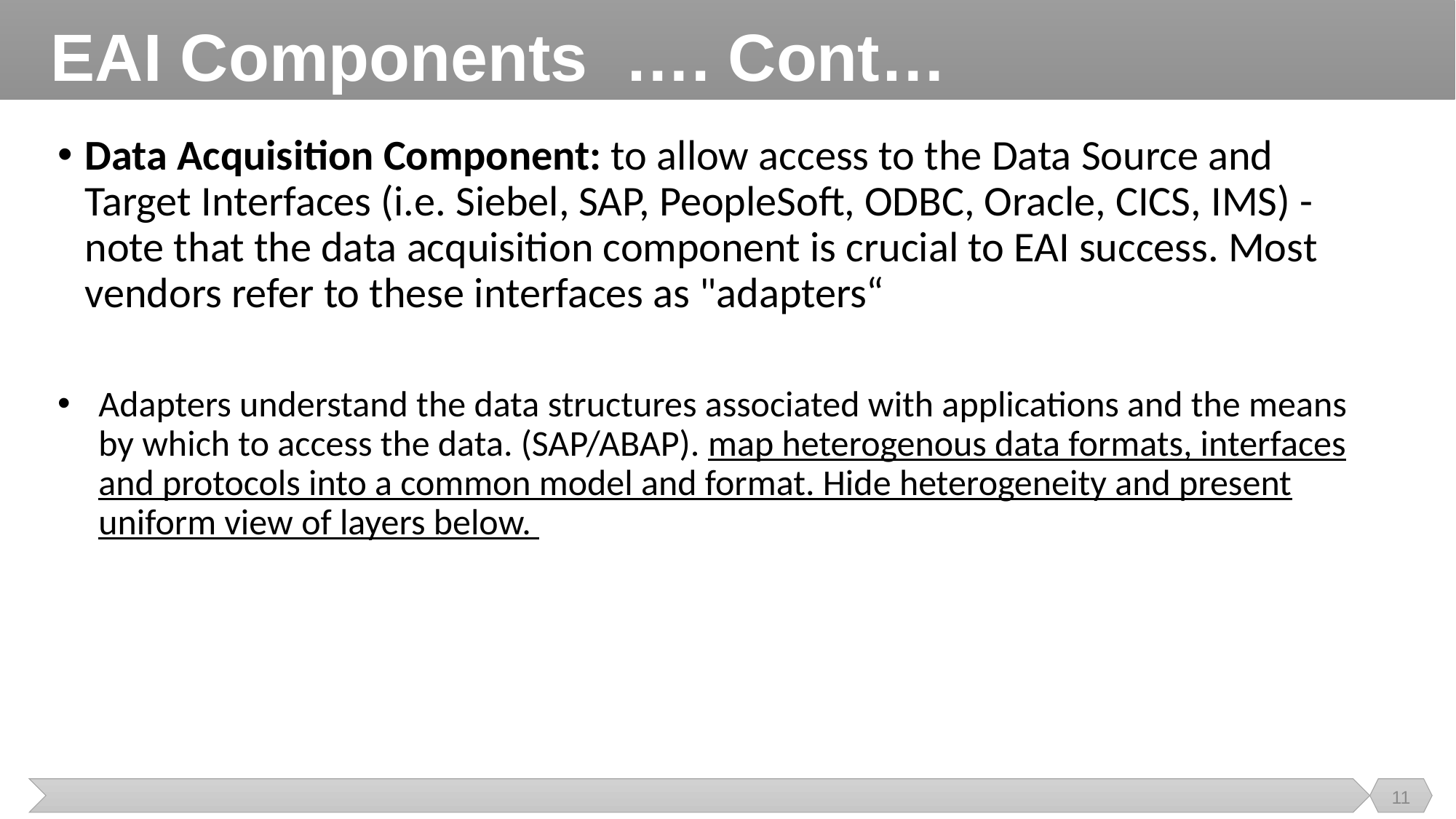

# EAI Components  …. Cont…
Data Acquisition Component: to allow access to the Data Source and Target Interfaces (i.e. Siebel, SAP, PeopleSoft, ODBC, Oracle, CICS, IMS) - note that the data acquisition component is crucial to EAI success. Most vendors refer to these interfaces as "adapters“

Adapters understand the data structures associated with applications and the means by which to access the data. (SAP/ABAP). map heterogenous data formats, interfaces and protocols into a common model and format. Hide heterogeneity and present uniform view of layers below.
11